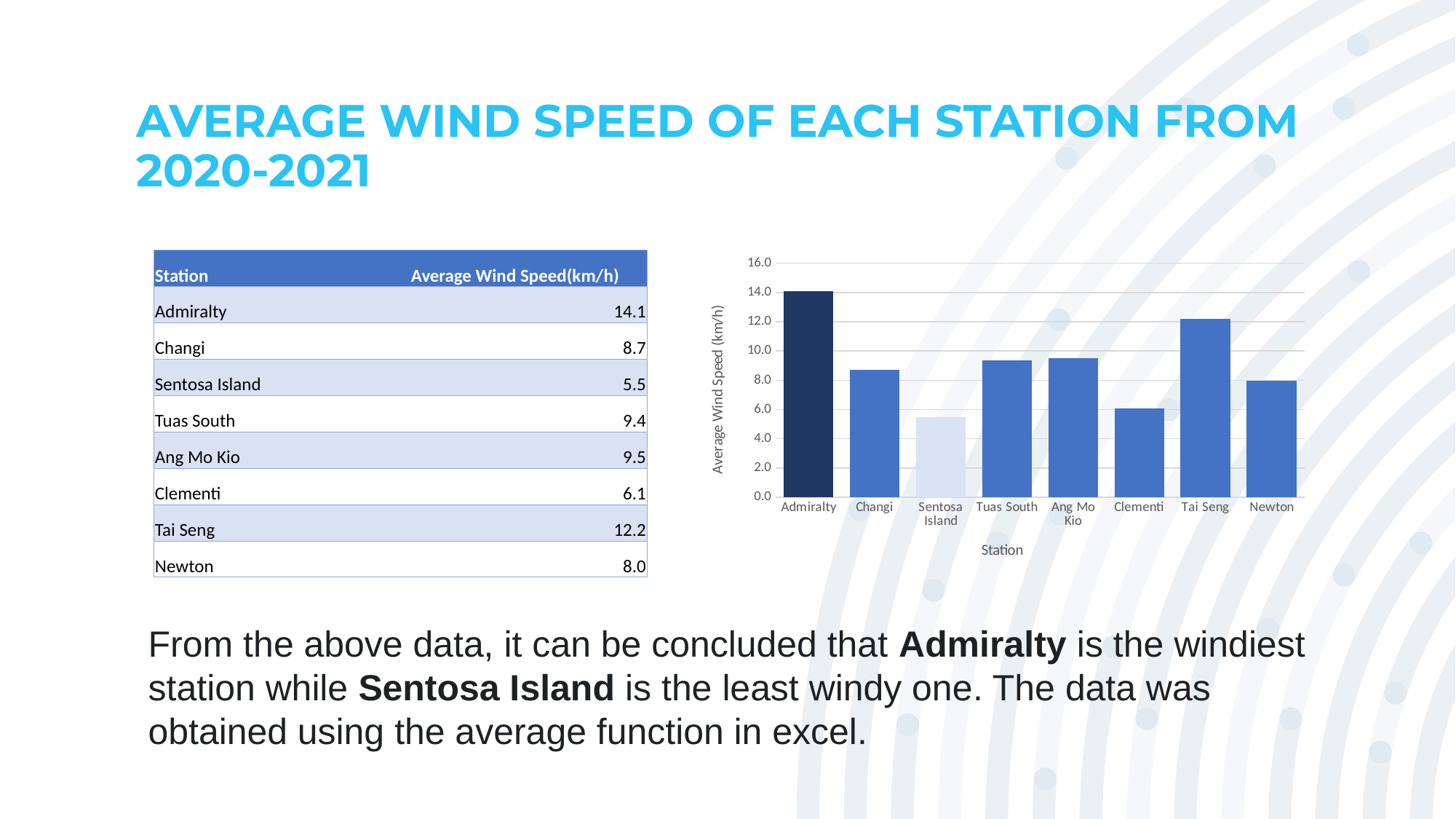

# AVERAGE WIND SPEED OF EACH STATION FROM 2020-2021

From the above data, it can be concluded that Admiralty is the windiest station while Sentosa Island is the least windy one. The data was obtained using the average function in excel.

| Station | Average Wind Speed(km/h) |
| --- | --- |
| Admiralty | 14.1 |
| Changi | 8.7 |
| Sentosa Island | 5.5 |
| Tuas South | 9.4 |
| Ang Mo Kio | 9.5 |
| Clementi | 6.1 |
| Tai Seng | 12.2 |
| Newton | 8.0 |

### Chart

| Category |  |
|---|---|
| Admiralty | 14.082461103253186 |
| Changi | 8.712465753424668 |
| Sentosa Island | 5.464656381486675 |
| Tuas South | 9.373033707865172 |
| Ang Mo Kio | 9.508392603129455 |
| Clementi | 6.082003710575136 |
| Tai Seng | 12.216346153846162 |
| Newton | 7.9906911142454184 |